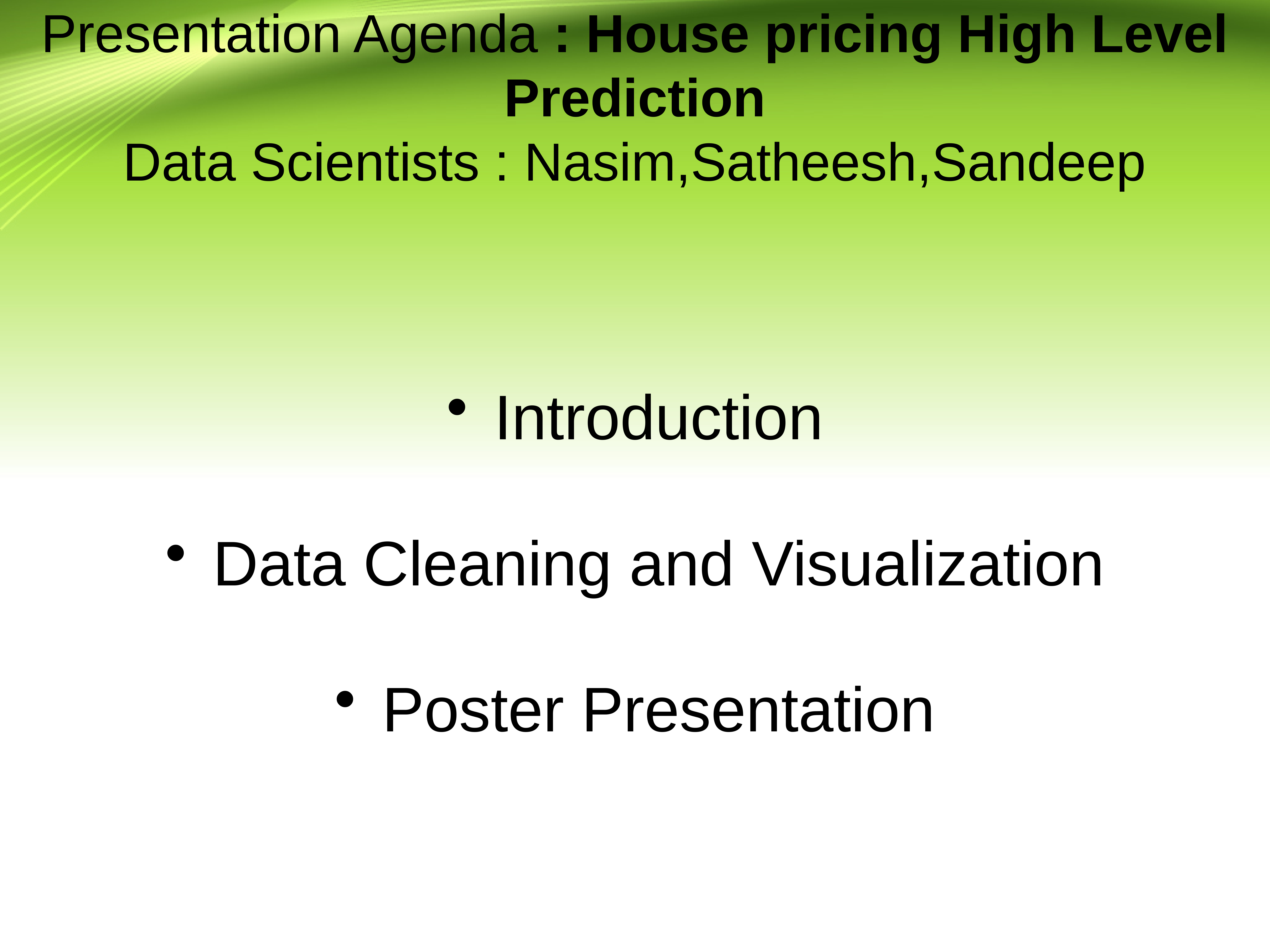

# Presentation Agenda : House pricing High Level Prediction Data Scientists : Nasim,Satheesh,Sandeep
Introduction
Data Cleaning and Visualization
Poster Presentation